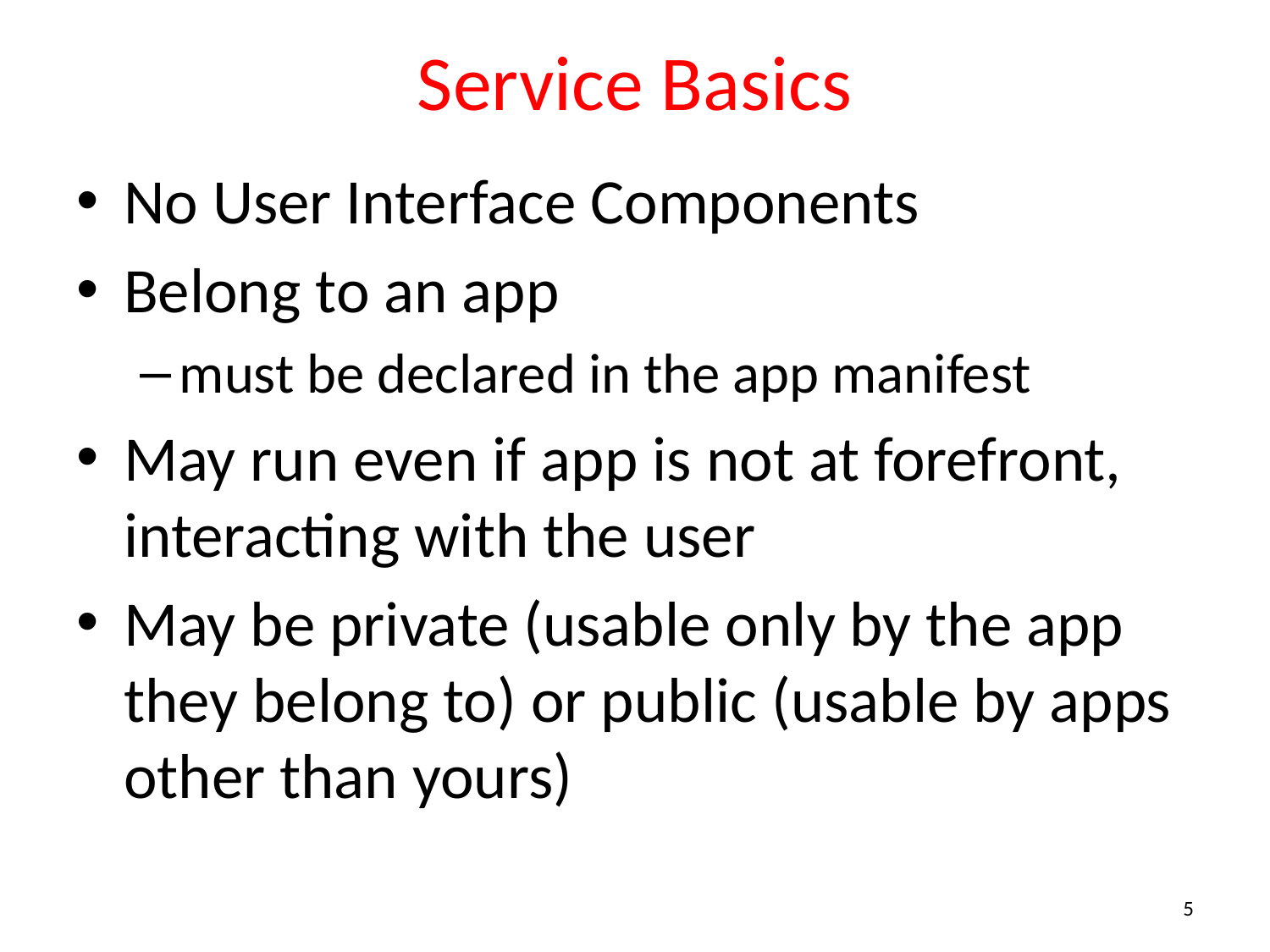

# Service Basics
No User Interface Components
Belong to an app
must be declared in the app manifest
May run even if app is not at forefront, interacting with the user
May be private (usable only by the app they belong to) or public (usable by apps other than yours)
5